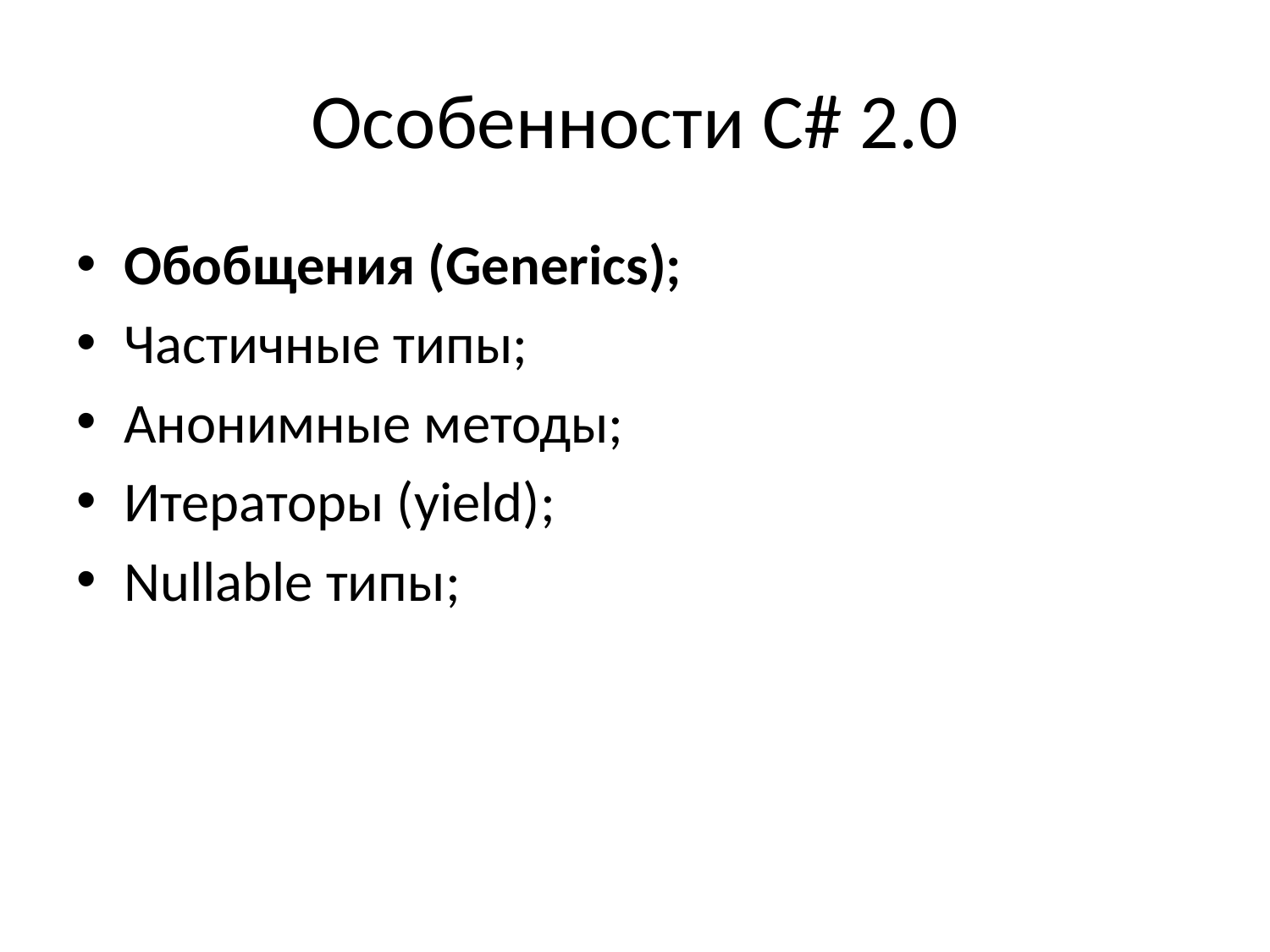

# Особенности C# 2.0
Обобщения (Generics);
Частичные типы;
Анонимные методы;
Итераторы (yield);
Nullable типы;